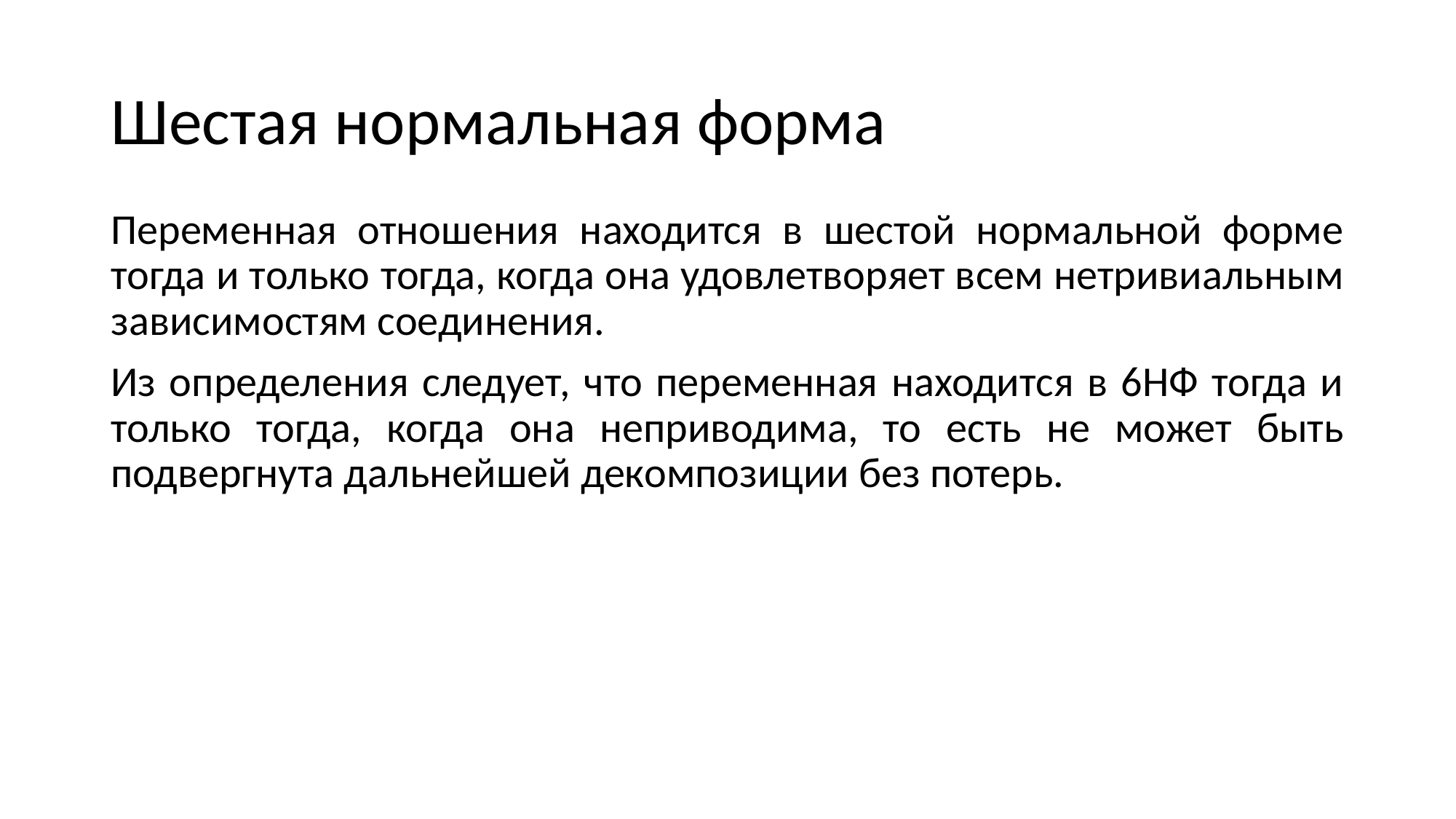

# Шестая нормальная форма
Переменная отношения находится в шестой нормальной форме тогда и только тогда, когда она удовлетворяет всем нетривиальным зависимостям соединения.
Из определения следует, что переменная находится в 6НФ тогда и только тогда, когда она неприводима, то есть не может быть подвергнута дальнейшей декомпозиции без потерь.